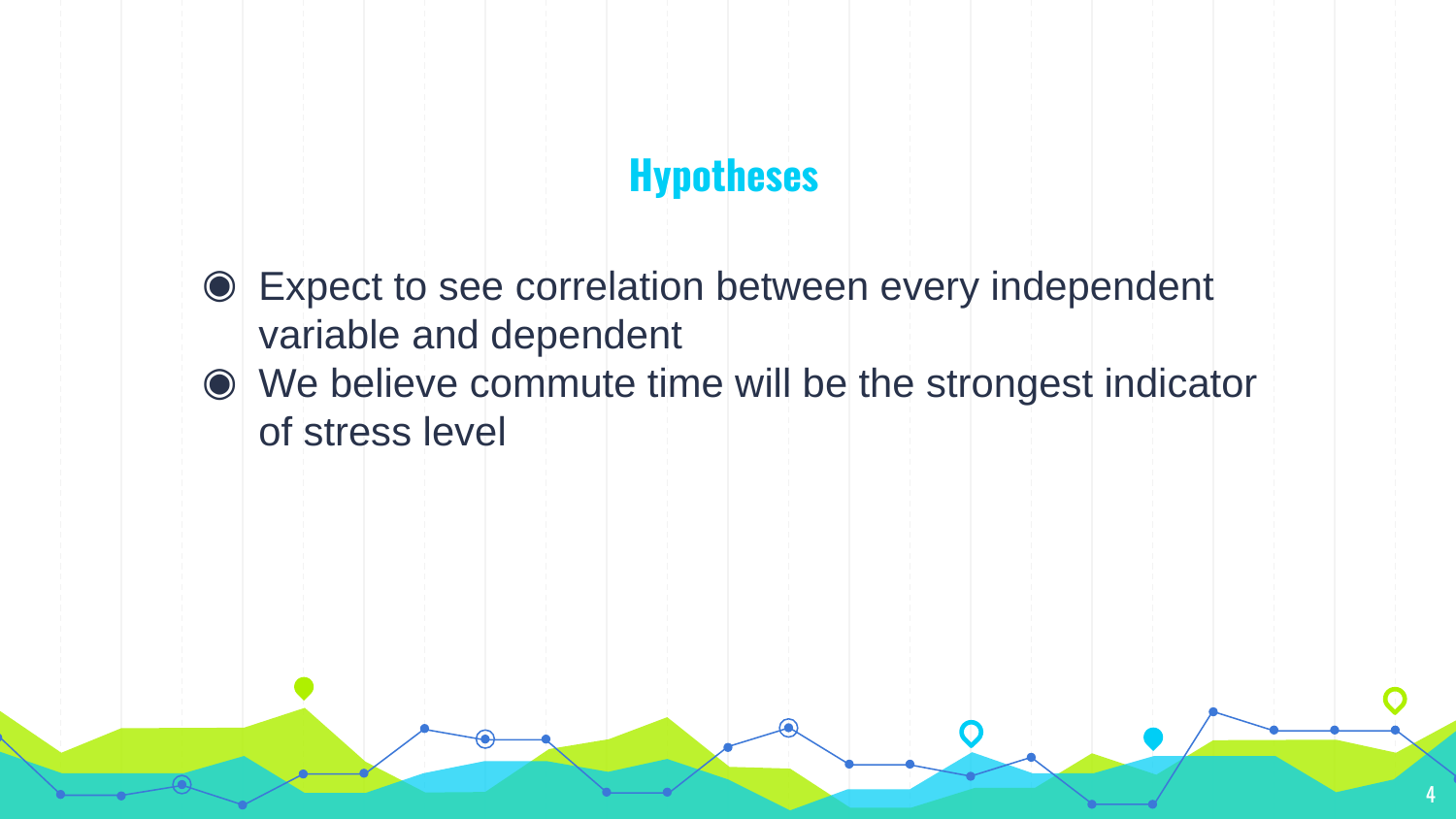

# Hypotheses
Expect to see correlation between every independent variable and dependent
We believe commute time will be the strongest indicator of stress level

4